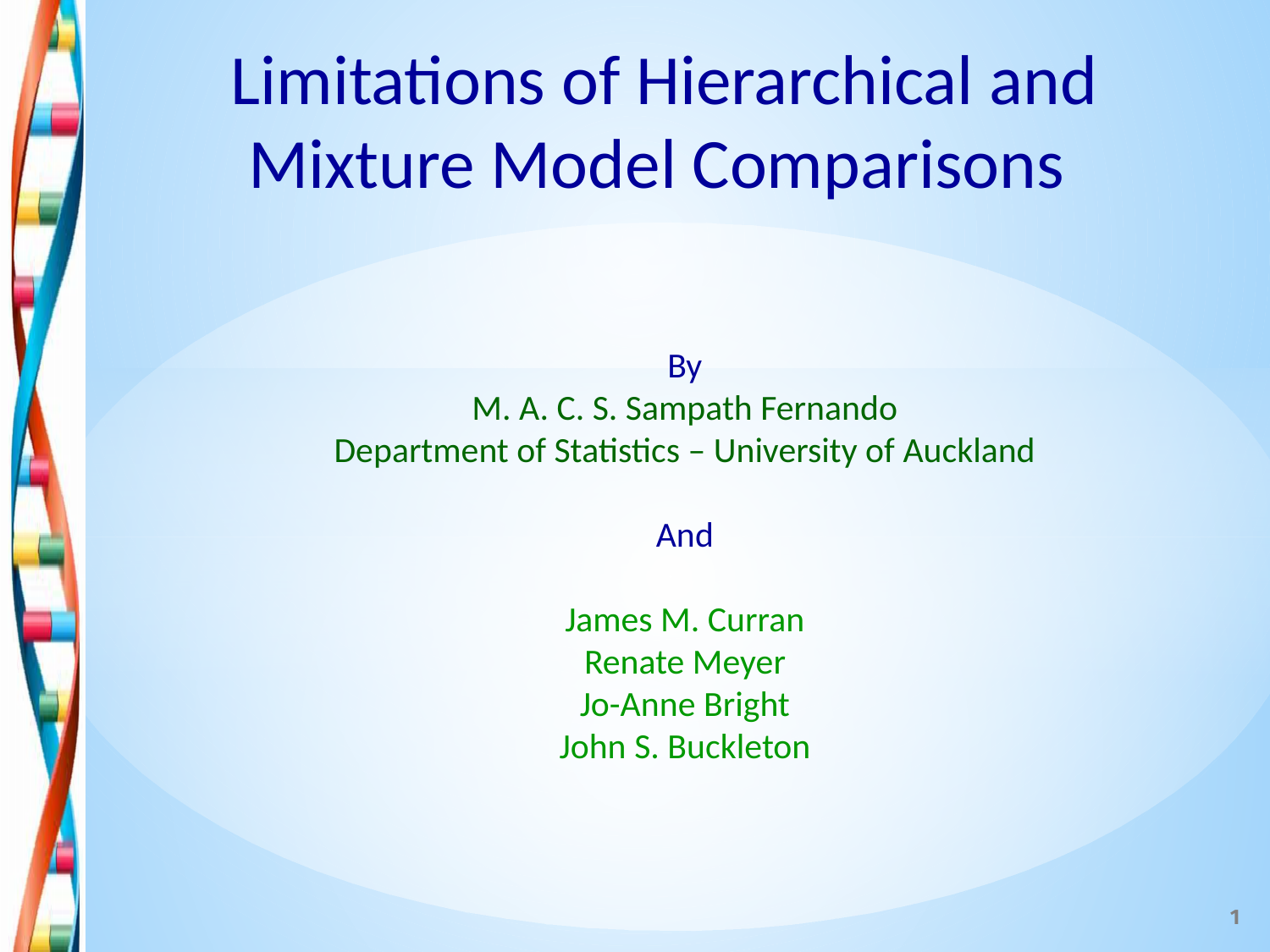

Limitations of Hierarchical and Mixture Model Comparisons
By
M. A. C. S. Sampath Fernando
Department of Statistics – University of Auckland

And

James M. Curran
Renate Meyer
Jo-Anne Bright
John S. Buckleton

1